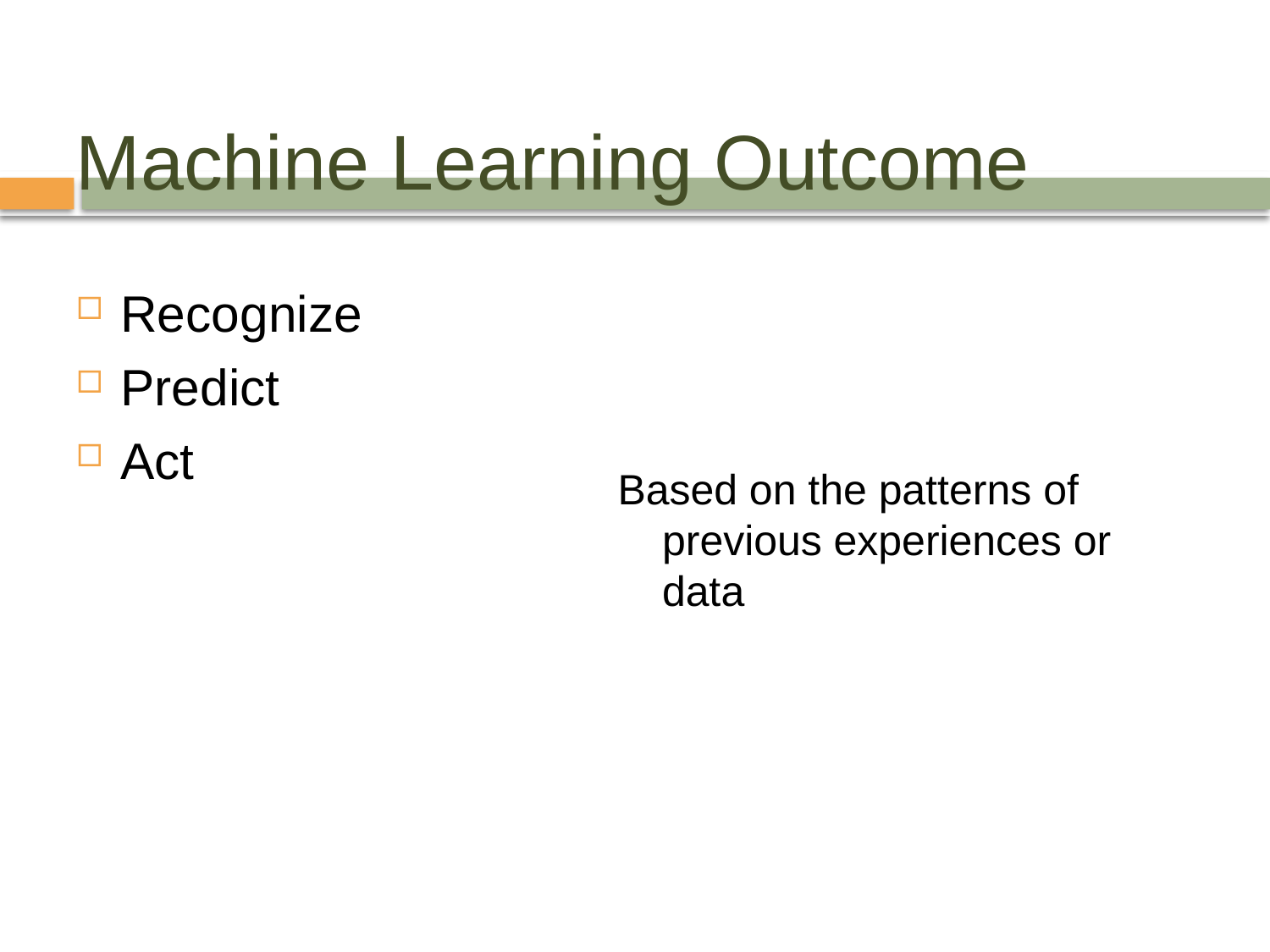

# Machine Learning Outcome
Recognize
Predict
Act
Based on the patterns of previous experiences or data